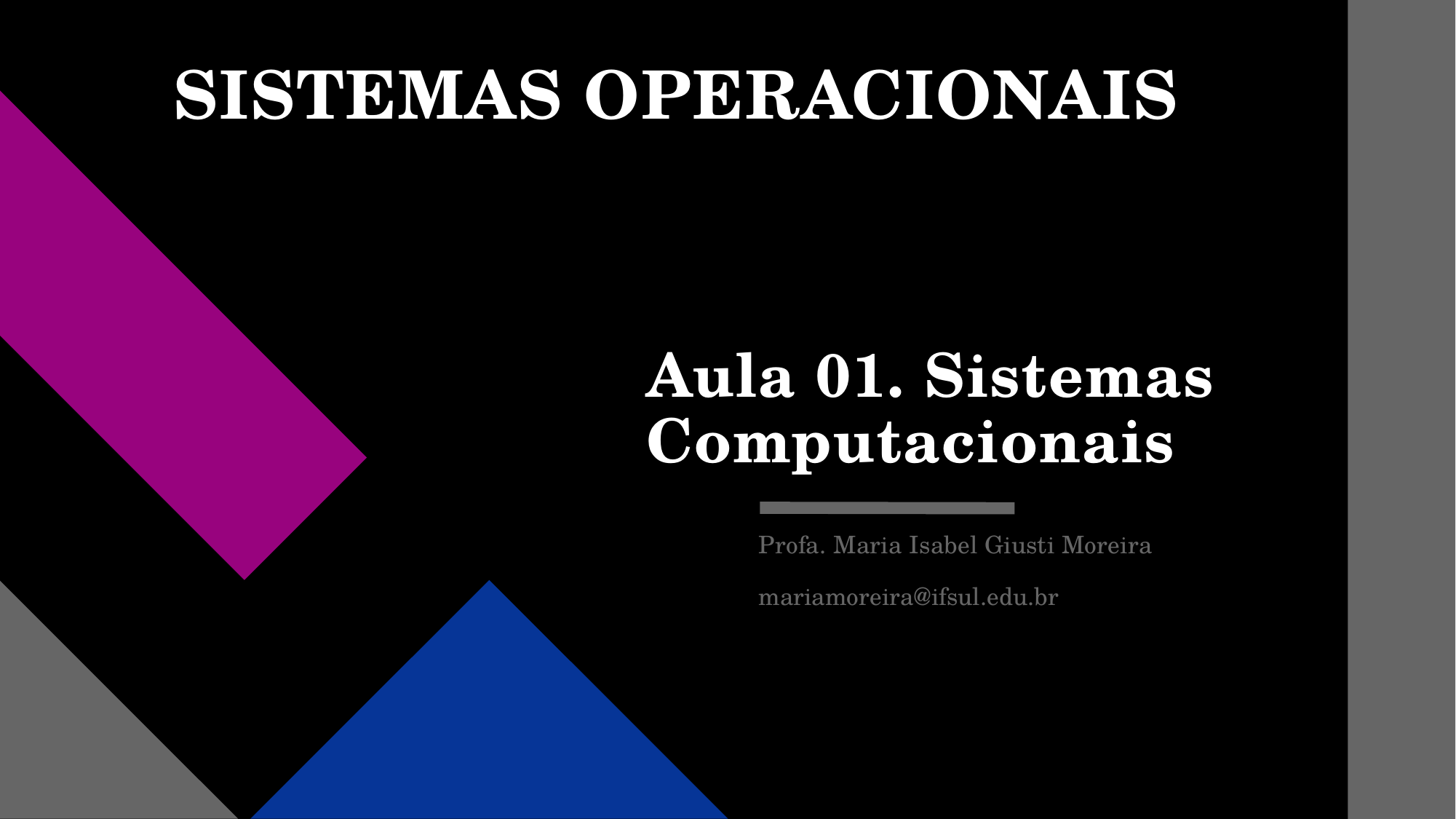

# SISTEMAS OPERACIONAIS
Aula 01. Sistemas Computacionais
Profa. Maria Isabel Giusti Moreira
mariamoreira@ifsul.edu.br